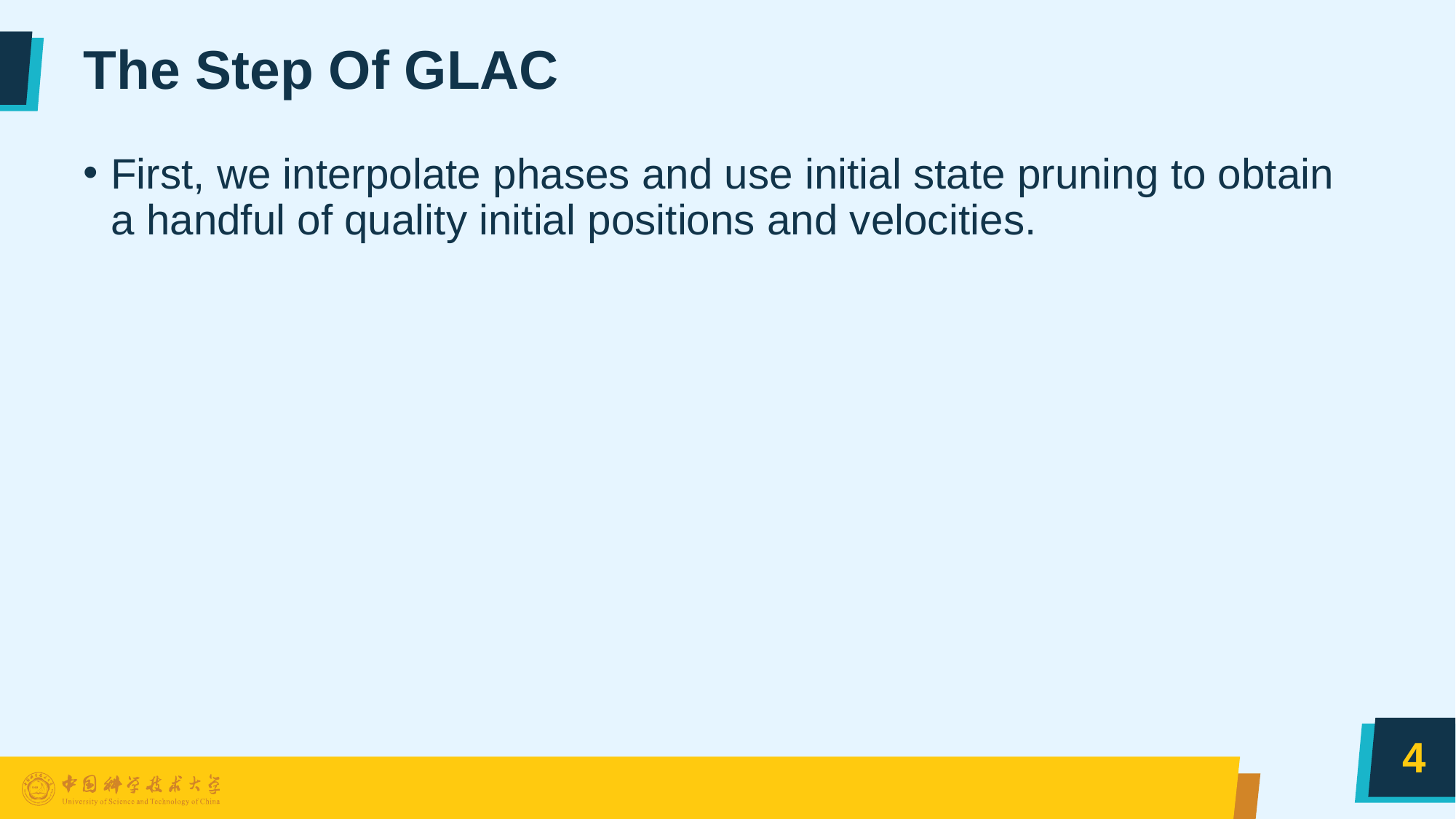

# The Step Of GLAC
First, we interpolate phases and use initial state pruning to obtain a handful of quality initial positions and velocities.

4